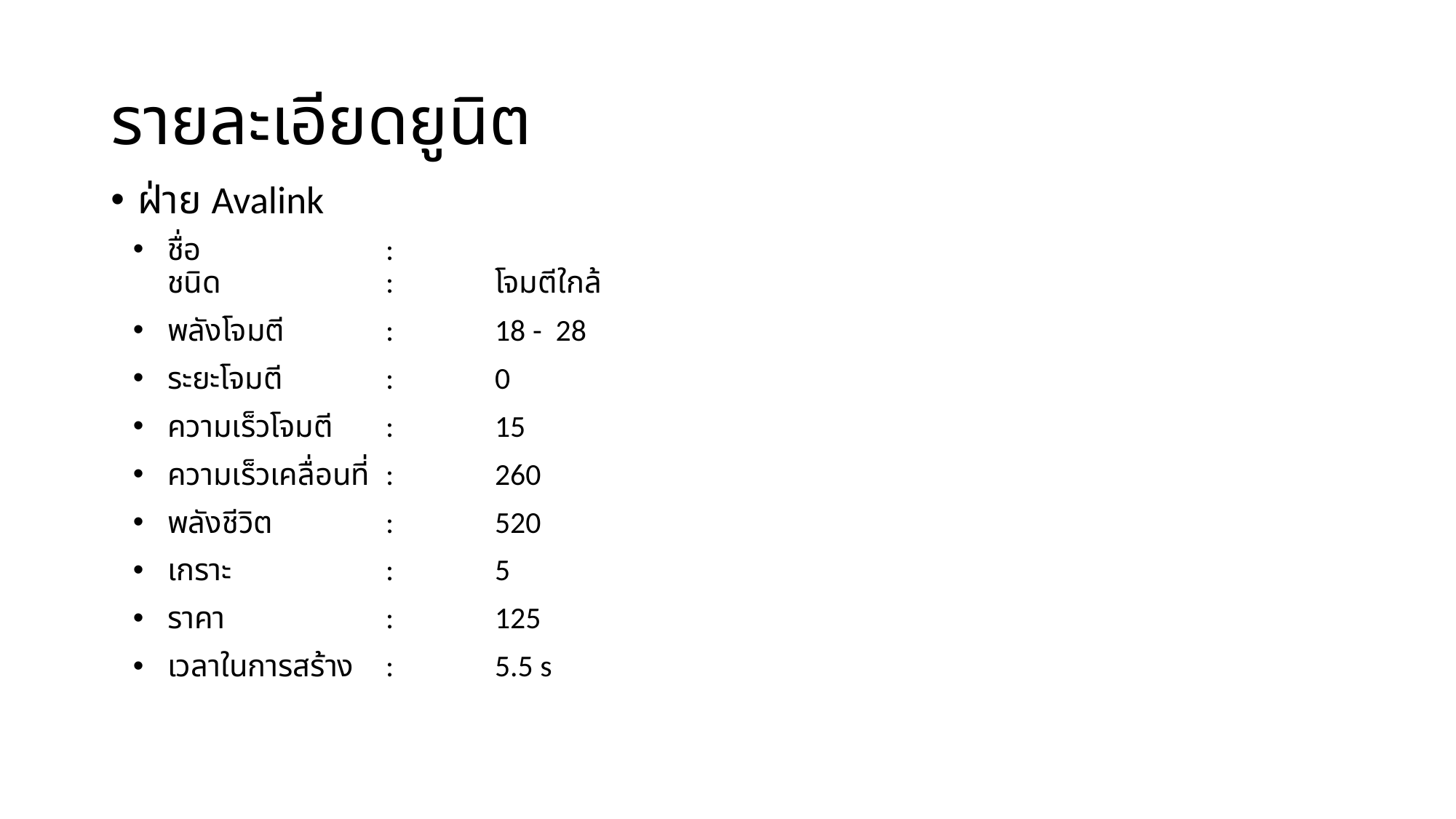

# รายละเอียดยูนิต
ฝ่าย Avalink
ชื่อ		:
ชนิด		: 	โจมตีใกล้
พลังโจมตี	:	18 -  28
ระยะโจมตี	:	0
ความเร็วโจมตี	:	15
ความเร็วเคลื่อนที่	:	260
พลังชีวิต		:	520
เกราะ		:	5
ราคา		:	125
เวลาในการสร้าง	:	5.5 s